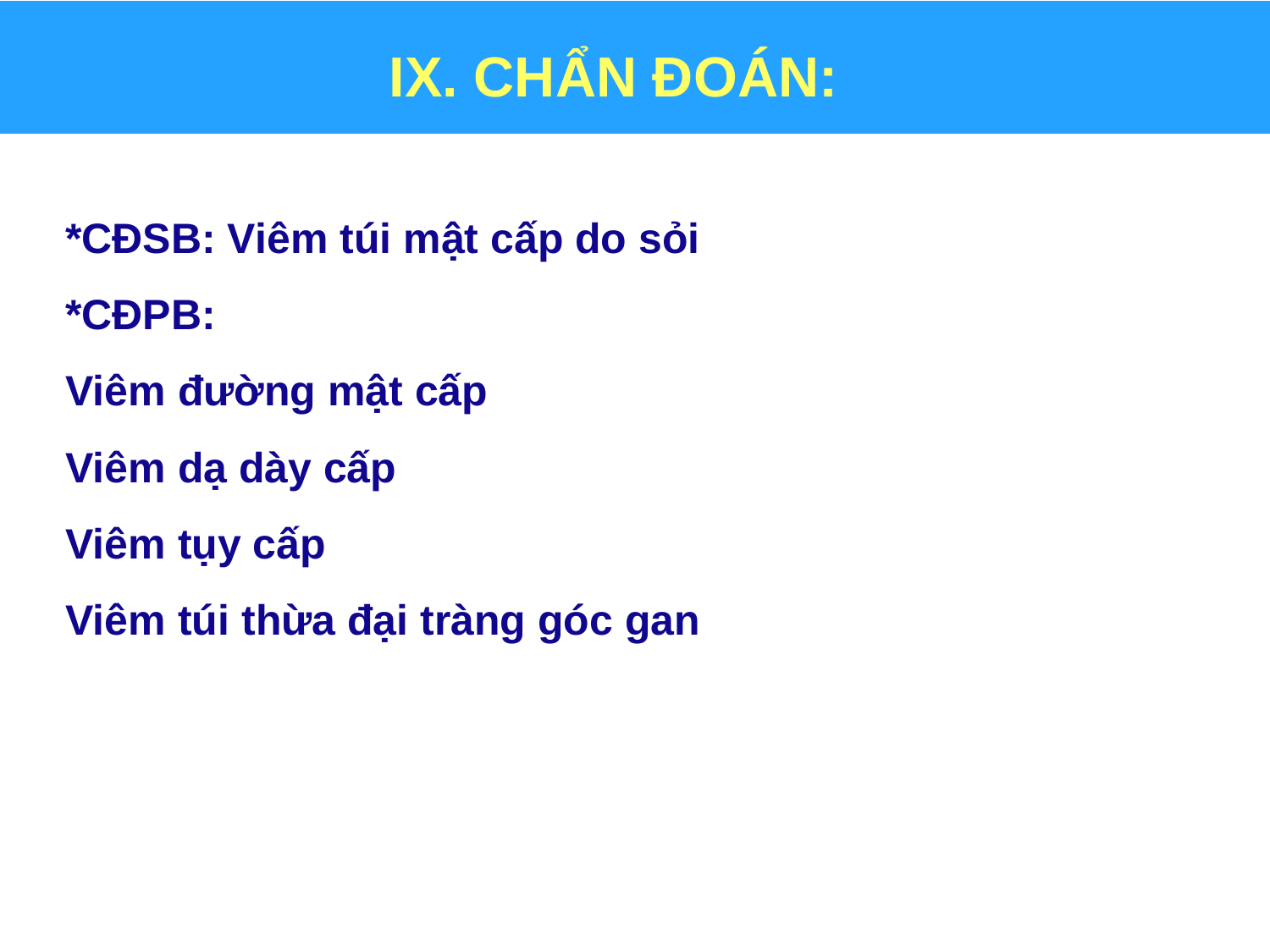

# IX. CHẨN ĐOÁN:
*CĐSB: Viêm túi mật cấp do sỏi
*CĐPB:
Viêm đường mật cấp
Viêm dạ dày cấp
Viêm tụy cấp
Viêm túi thừa đại tràng góc gan